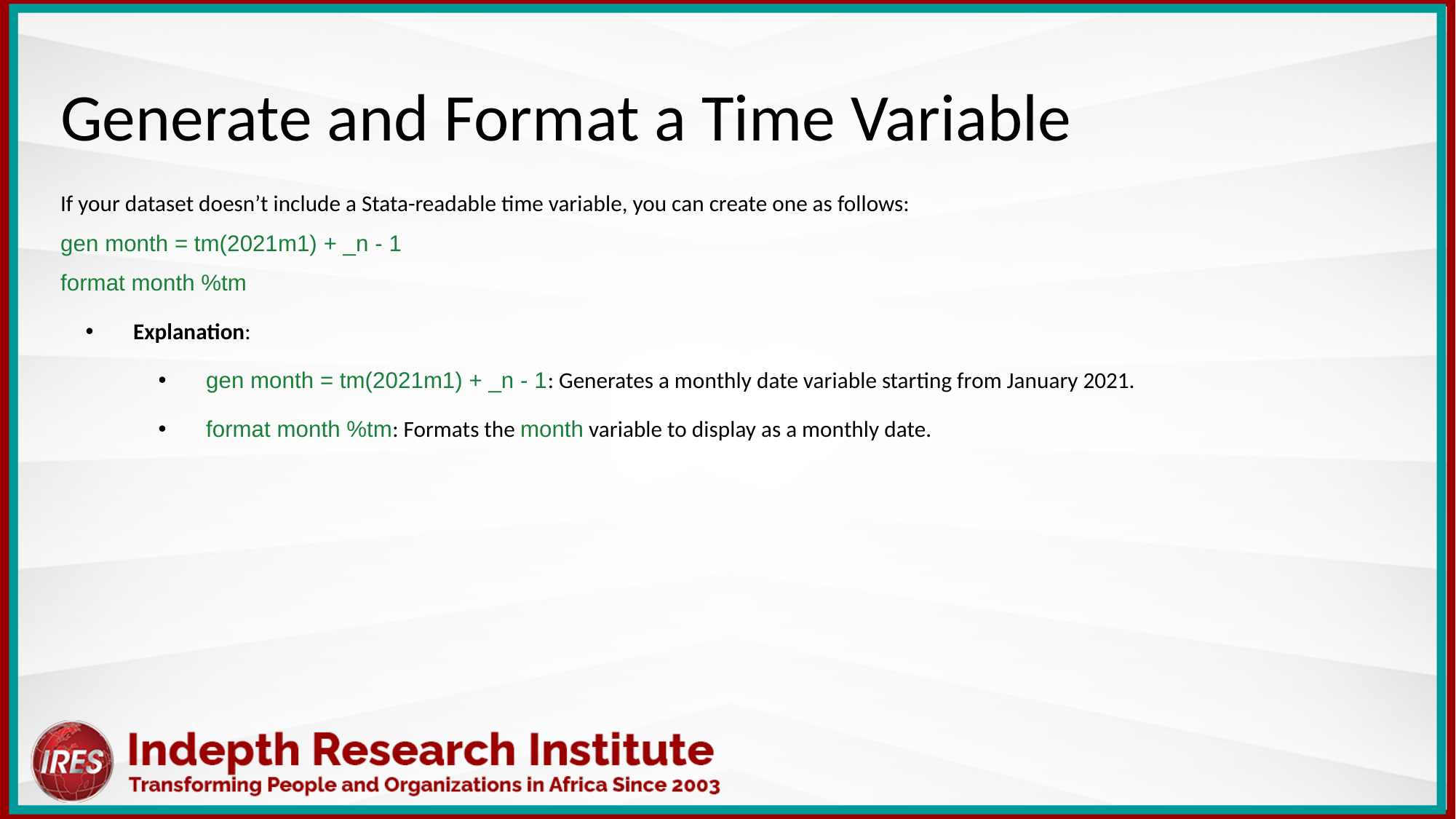

Generate and Format a Time Variable
If your dataset doesn’t include a Stata-readable time variable, you can create one as follows:
gen month = tm(2021m1) + _n - 1
format month %tm
Explanation:
gen month = tm(2021m1) + _n - 1: Generates a monthly date variable starting from January 2021.
format month %tm: Formats the month variable to display as a monthly date.